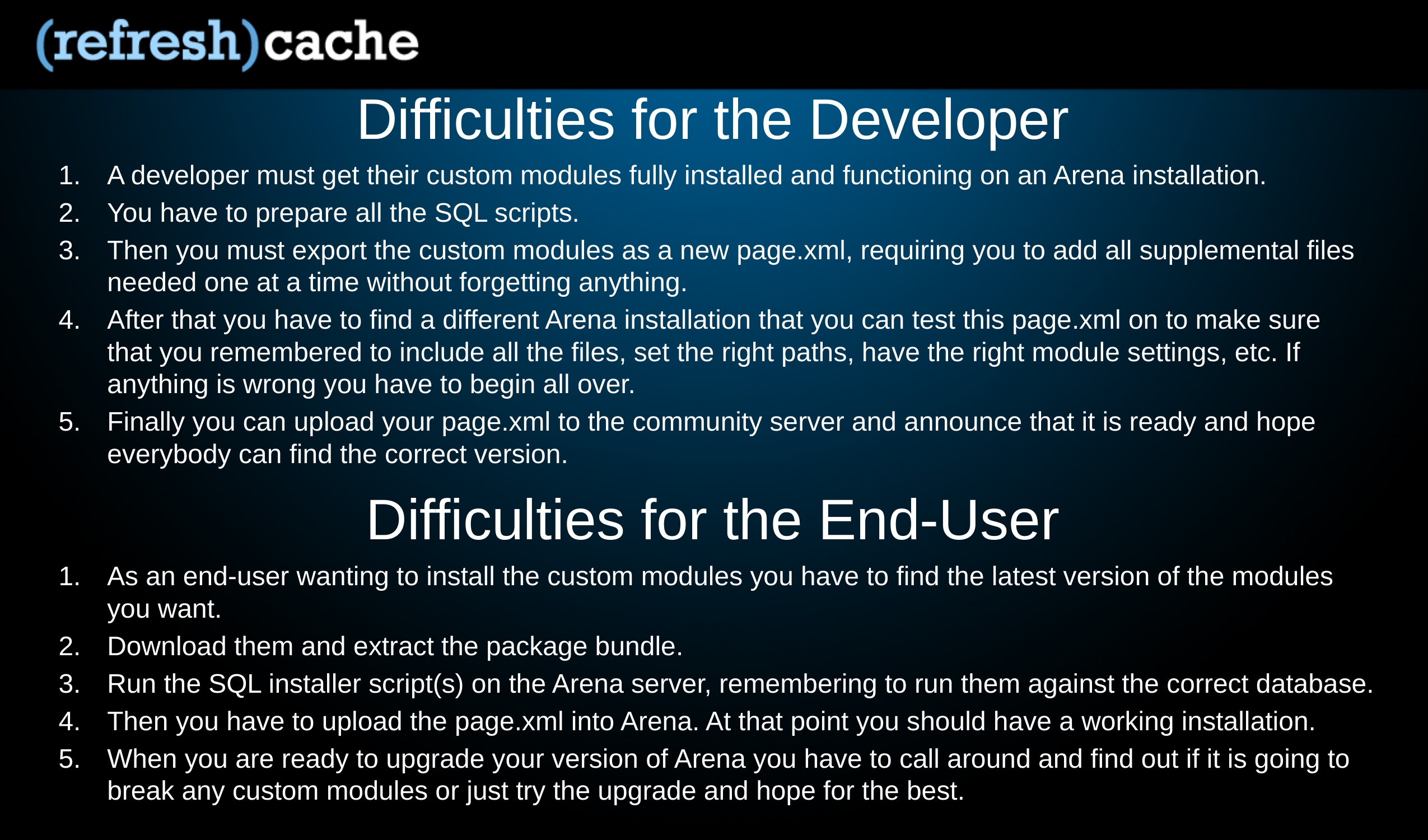

Difficulties for the Developer
A developer must get their custom modules fully installed and functioning on an Arena installation.
You have to prepare all the SQL scripts.
Then you must export the custom modules as a new page.xml, requiring you to add all supplemental files needed one at a time without forgetting anything.
After that you have to find a different Arena installation that you can test this page.xml on to make sure that you remembered to include all the files, set the right paths, have the right module settings, etc. If anything is wrong you have to begin all over.
Finally you can upload your page.xml to the community server and announce that it is ready and hope everybody can find the correct version.
Difficulties for the End-User
As an end-user wanting to install the custom modules you have to find the latest version of the modules you want.
Download them and extract the package bundle.
Run the SQL installer script(s) on the Arena server, remembering to run them against the correct database.
Then you have to upload the page.xml into Arena. At that point you should have a working installation.
When you are ready to upgrade your version of Arena you have to call around and find out if it is going to break any custom modules or just try the upgrade and hope for the best.